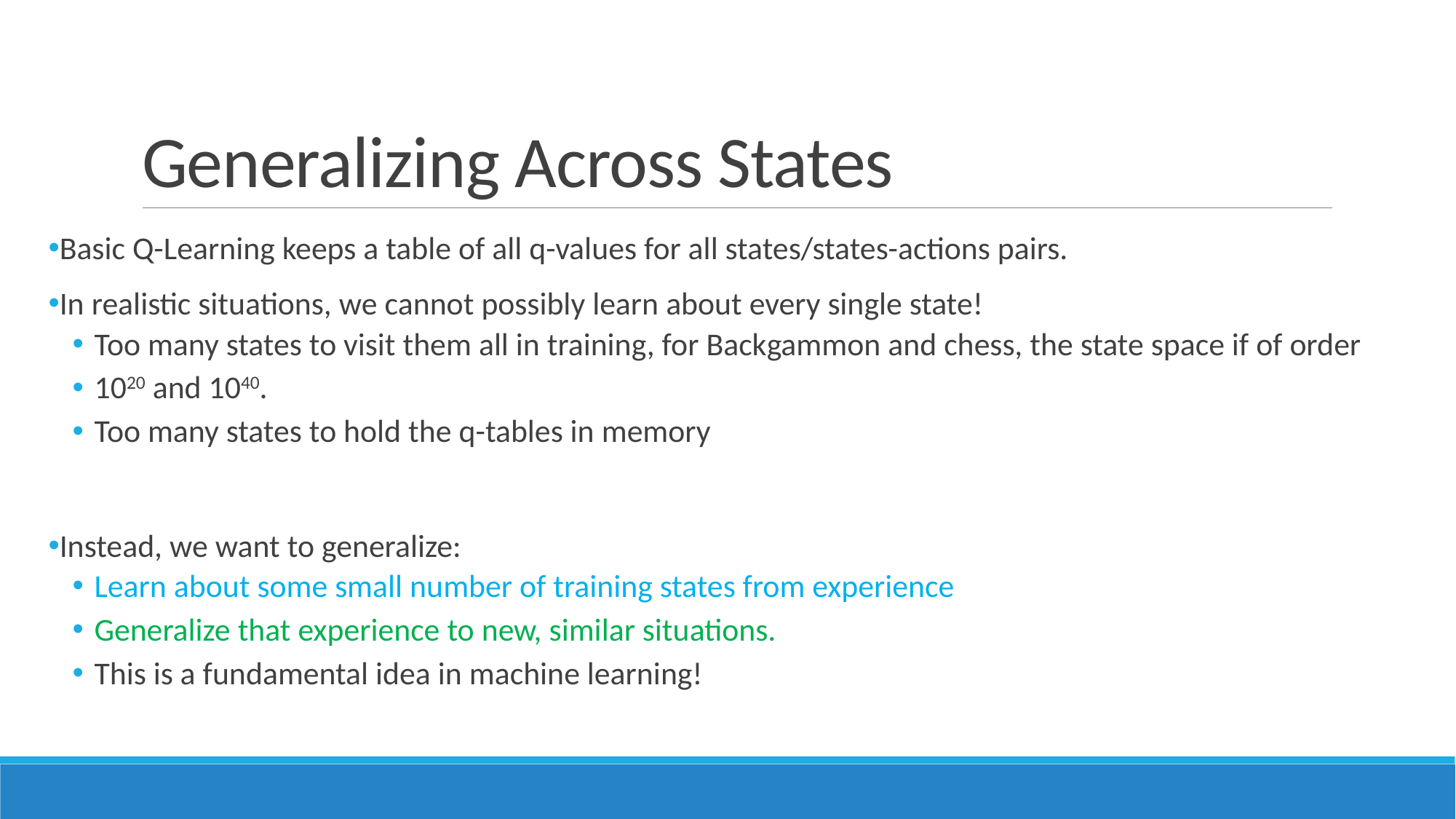

# Generalizing Across States

Basic Q-Learning keeps a table of all q-values for all states/states-actions pairs.
In realistic situations, we cannot possibly learn about every single state!
Too many states to visit them all in training, for Backgammon and chess, the state space if of order
1020 and 1040.
Too many states to hold the q-tables in memory

Instead, we want to generalize:
Learn about some small number of training states from experience
Generalize that experience to new, similar situations.
This is a fundamental idea in machine learning!